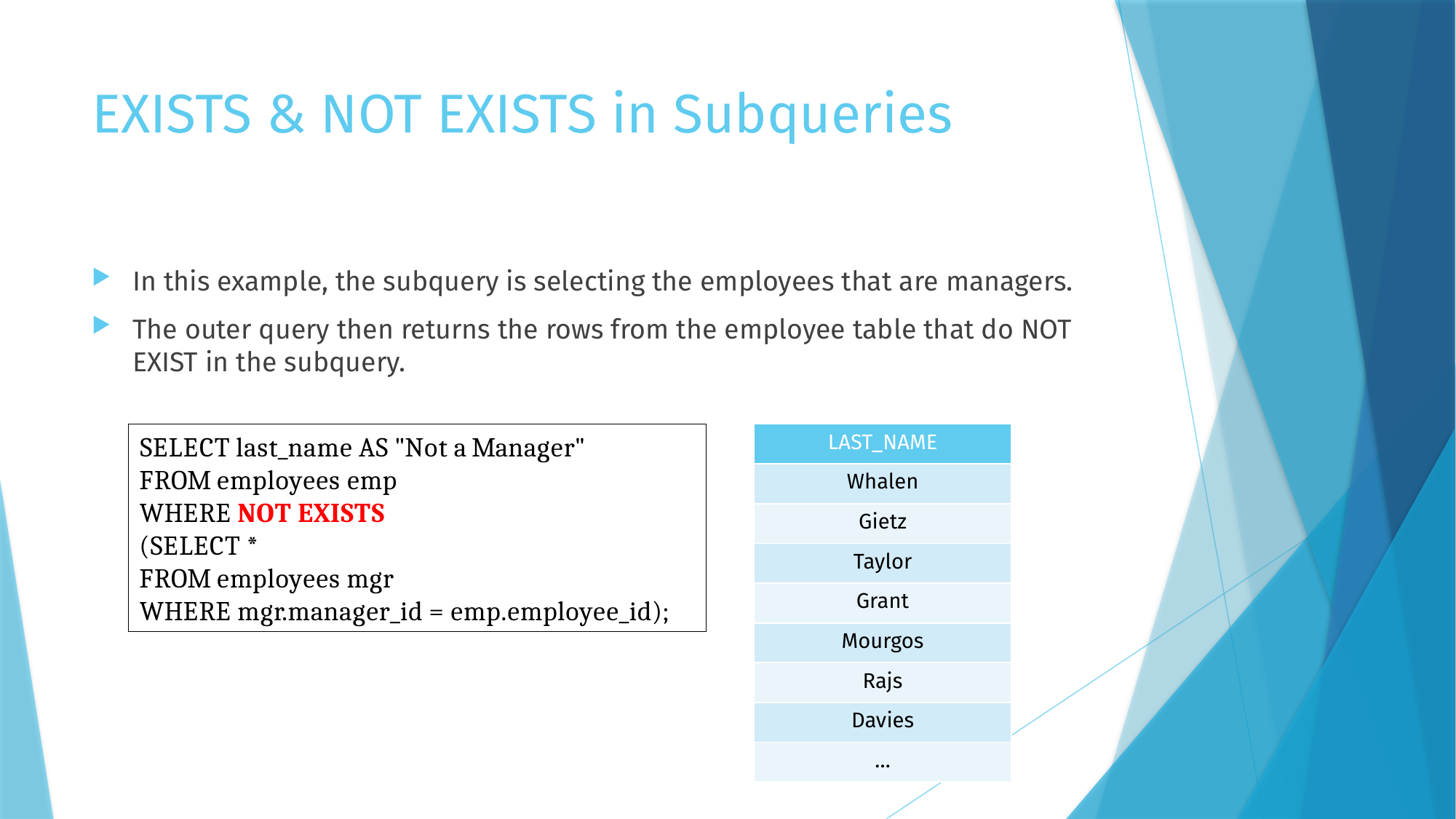

# EXISTS & NOT EXISTS in Subqueries
In this example, the subquery is selecting the employees that are managers.
The outer query then returns the rows from the employee table that do NOT EXIST in the subquery.
SELECT last_name AS "Not a Manager"
FROM employees emp
WHERE NOT EXISTS
(SELECT *
FROM employees mgr
WHERE mgr.manager_id = emp.employee_id);
| LAST\_NAME |
| --- |
| Whalen |
| Gietz |
| Taylor |
| Grant |
| Mourgos |
| Rajs |
| Davies |
| … |